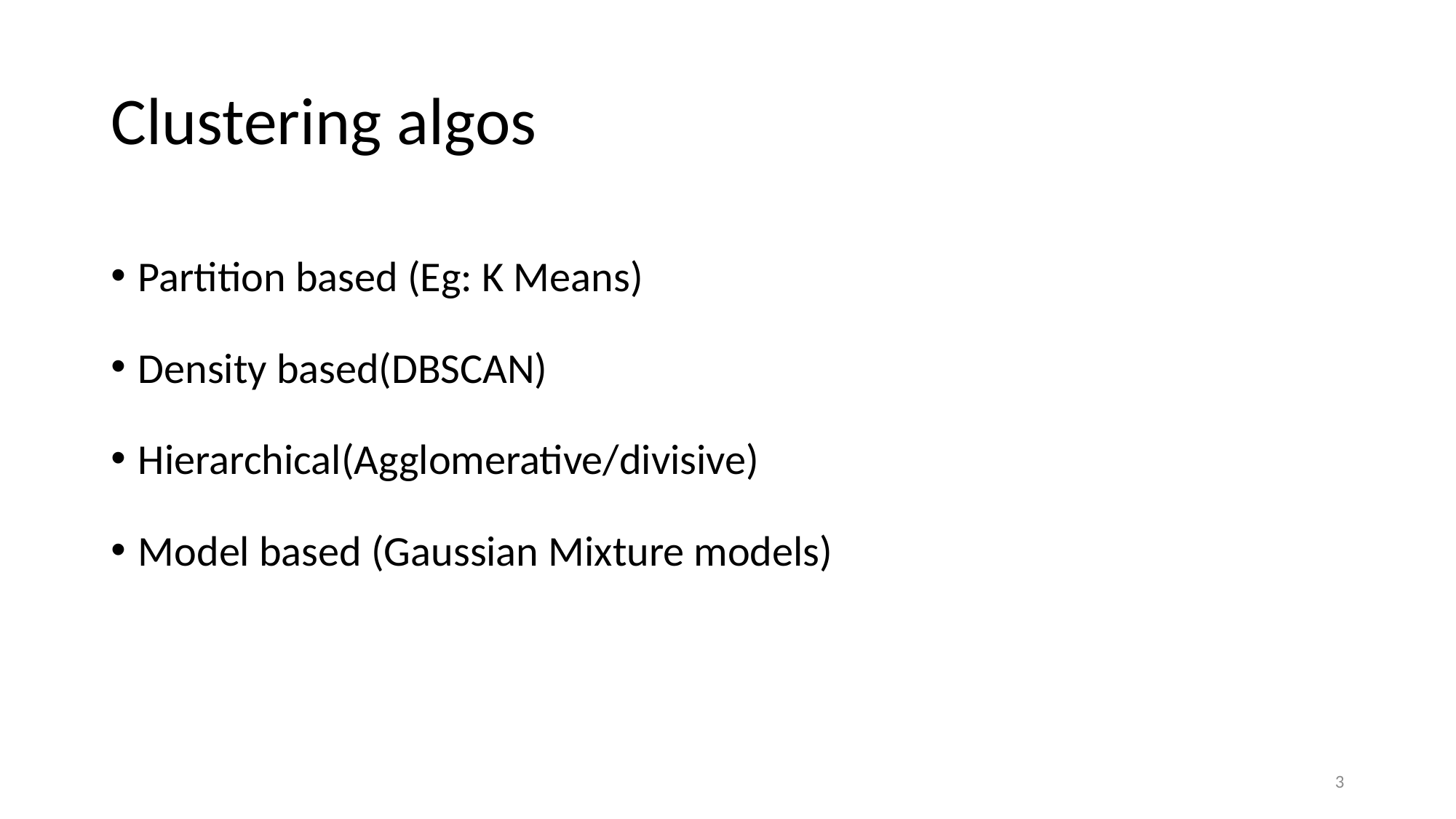

# Clustering algos
Partition based (Eg: K Means)
Density based(DBSCAN)
Hierarchical(Agglomerative/divisive)
Model based (Gaussian Mixture models)
3